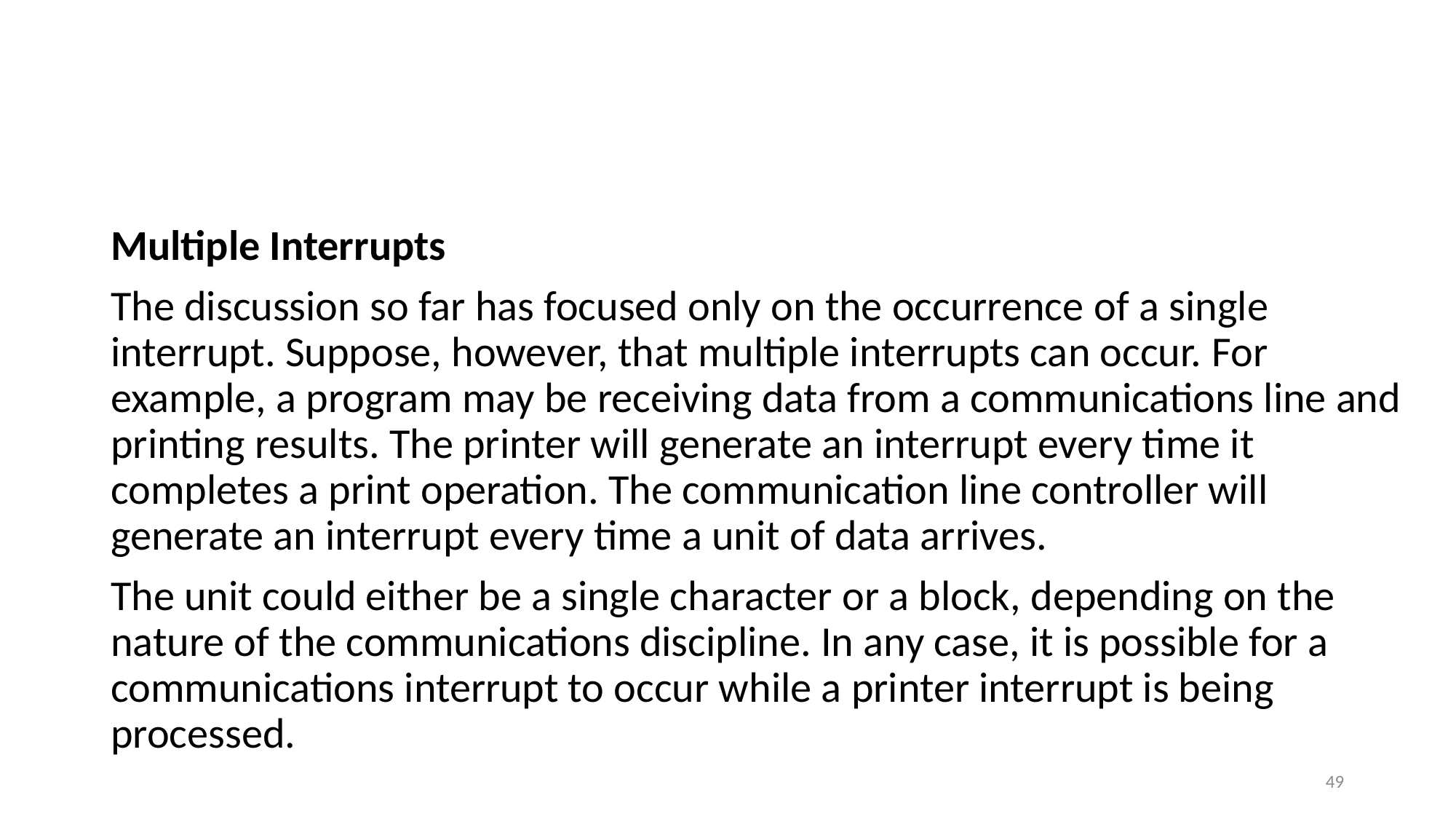

#
Multiple Interrupts
The discussion so far has focused only on the occurrence of a single interrupt. Suppose, however, that multiple interrupts can occur. For example, a program may be receiving data from a communications line and printing results. The printer will generate an interrupt every time it completes a print operation. The communication line controller will generate an interrupt every time a unit of data arrives.
The unit could either be a single character or a block, depending on the nature of the communications discipline. In any case, it is possible for a communications interrupt to occur while a printer interrupt is being processed.
49